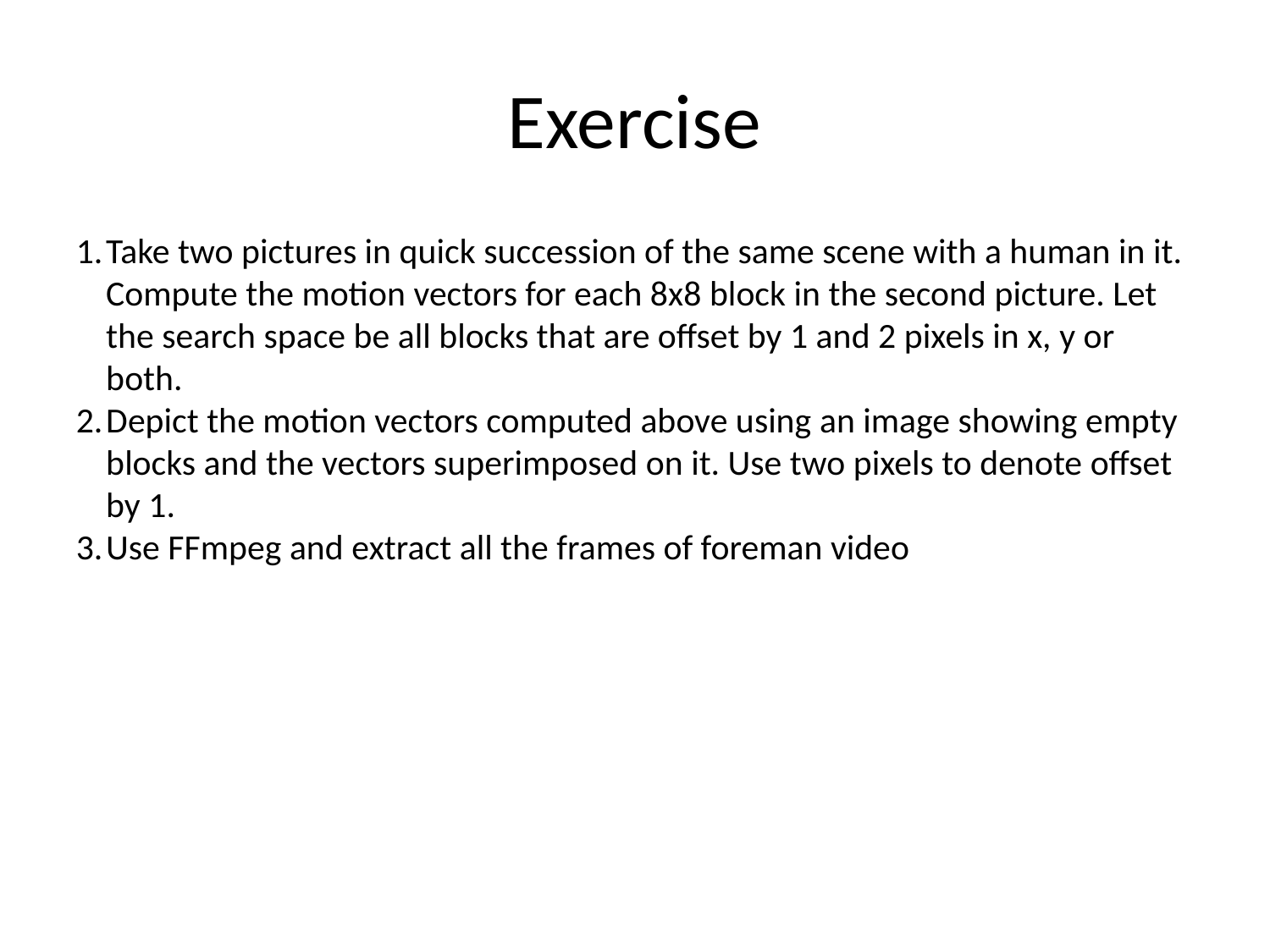

Exercise
Take two pictures in quick succession of the same scene with a human in it. Compute the motion vectors for each 8x8 block in the second picture. Let the search space be all blocks that are offset by 1 and 2 pixels in x, y or both.
Depict the motion vectors computed above using an image showing empty blocks and the vectors superimposed on it. Use two pixels to denote offset by 1.
Use FFmpeg and extract all the frames of foreman video